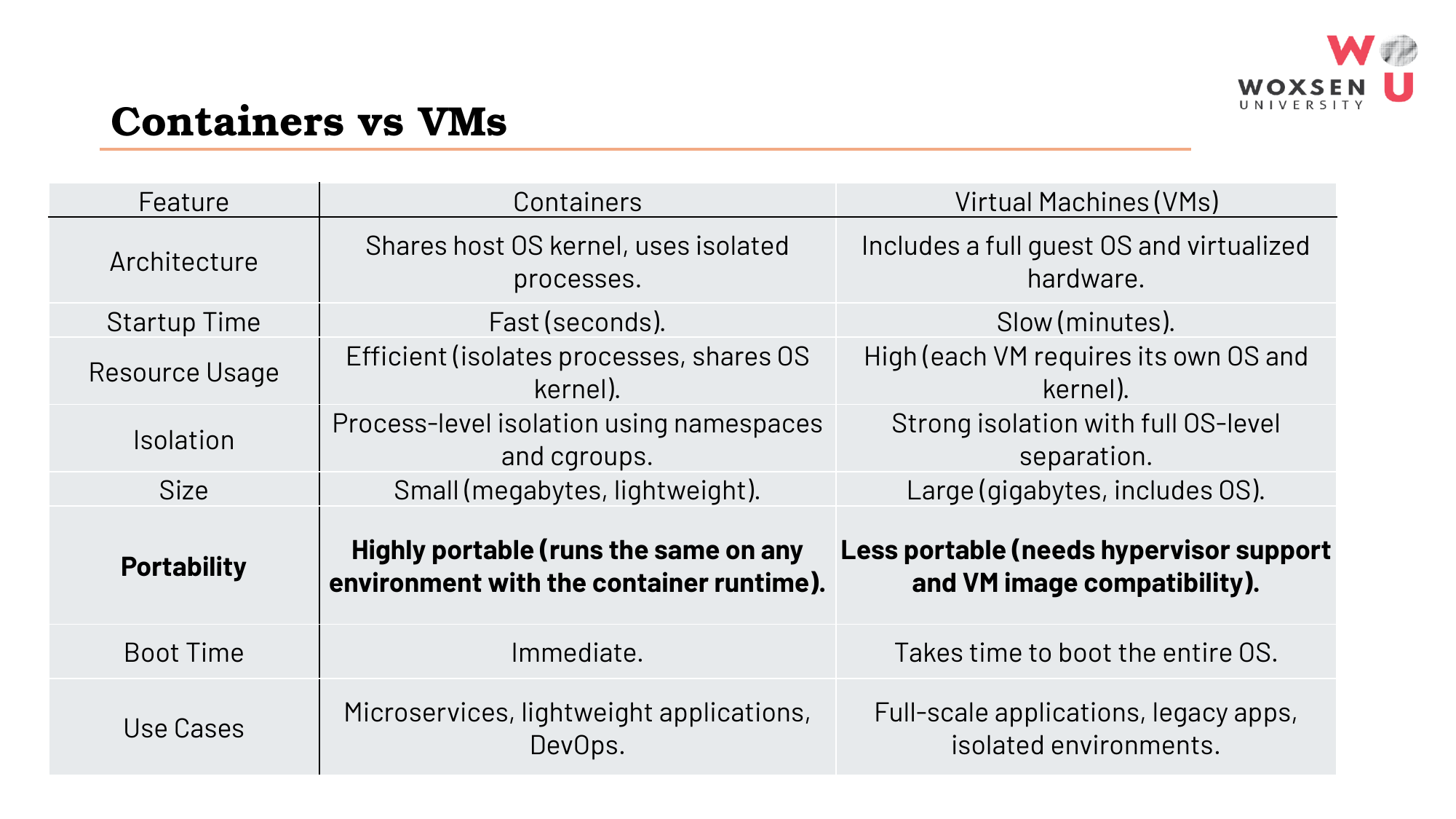

# Containers vs VMs
| Feature | Containers | Virtual Machines (VMs) |
| --- | --- | --- |
| Architecture | Shares host OS kernel, uses isolated processes. | Includes a full guest OS and virtualized hardware. |
| Startup Time | Fast (seconds). | Slow (minutes). |
| Resource Usage | Efficient (isolates processes, shares OS kernel). | High (each VM requires its own OS and kernel). |
| Isolation | Process-level isolation using namespaces and cgroups. | Strong isolation with full OS-level separation. |
| Size | Small (megabytes, lightweight). | Large (gigabytes, includes OS). |
| Portability | Highly portable (runs the same on any environment with the container runtime). | Less portable (needs hypervisor support and VM image compatibility). |
| Boot Time | Immediate. | Takes time to boot the entire OS. |
| Use Cases | Microservices, lightweight applications, DevOps. | Full-scale applications, legacy apps, isolated environments. |